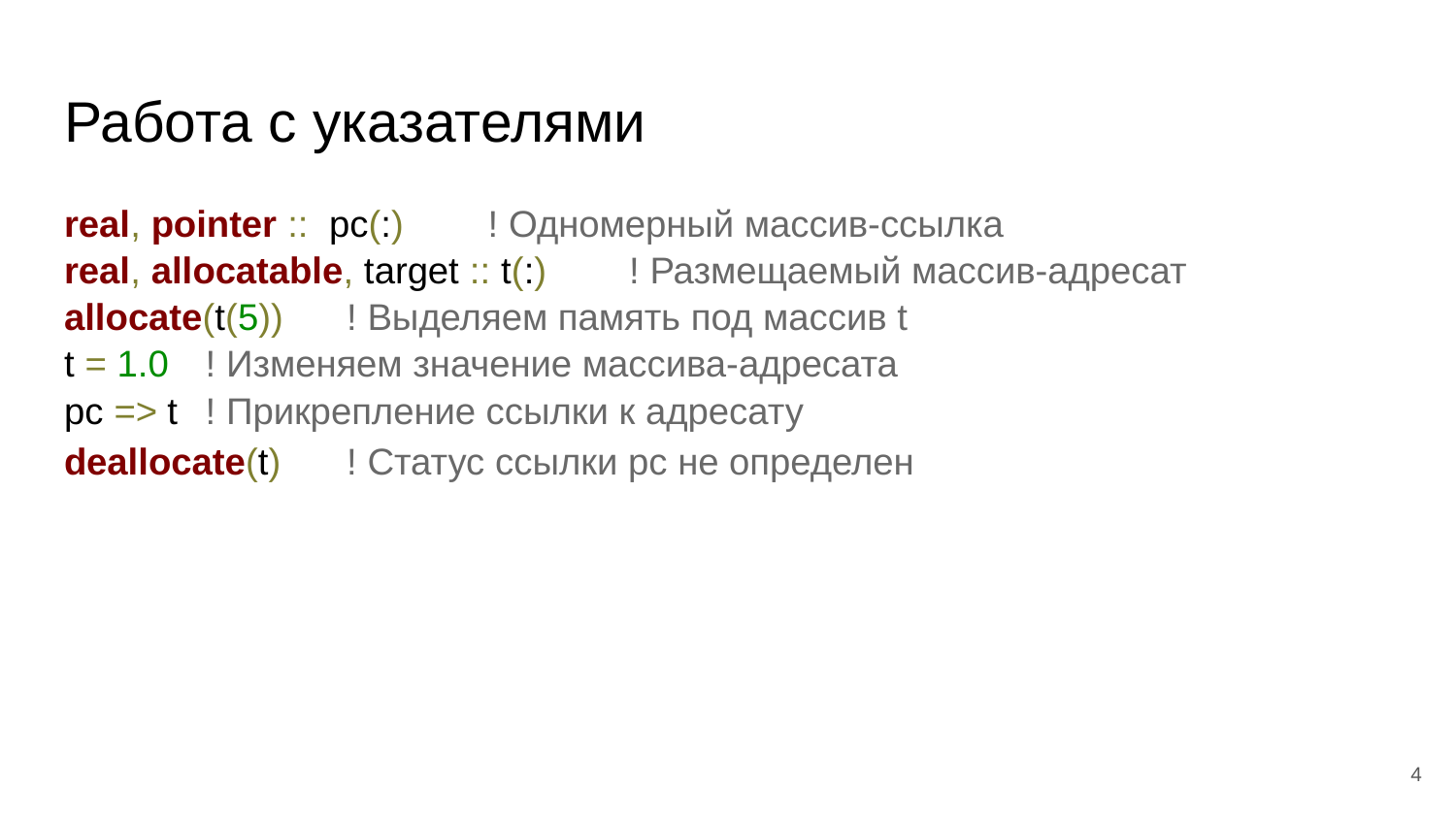

# Работа с указателями
real, pointer ::  pc(:)				! Одномерный массив-ссылка
real, allocatable, target :: t(:)		! Размещаемый массив-адресат
allocate(t(5))					! Выделяем память под массив t
t = 1.0							! Изменяем значение массива-адресата
pc => t							! Прикрепление ссылки к адресату
deallocate(t)					! Статус ссылки pс не определен
4